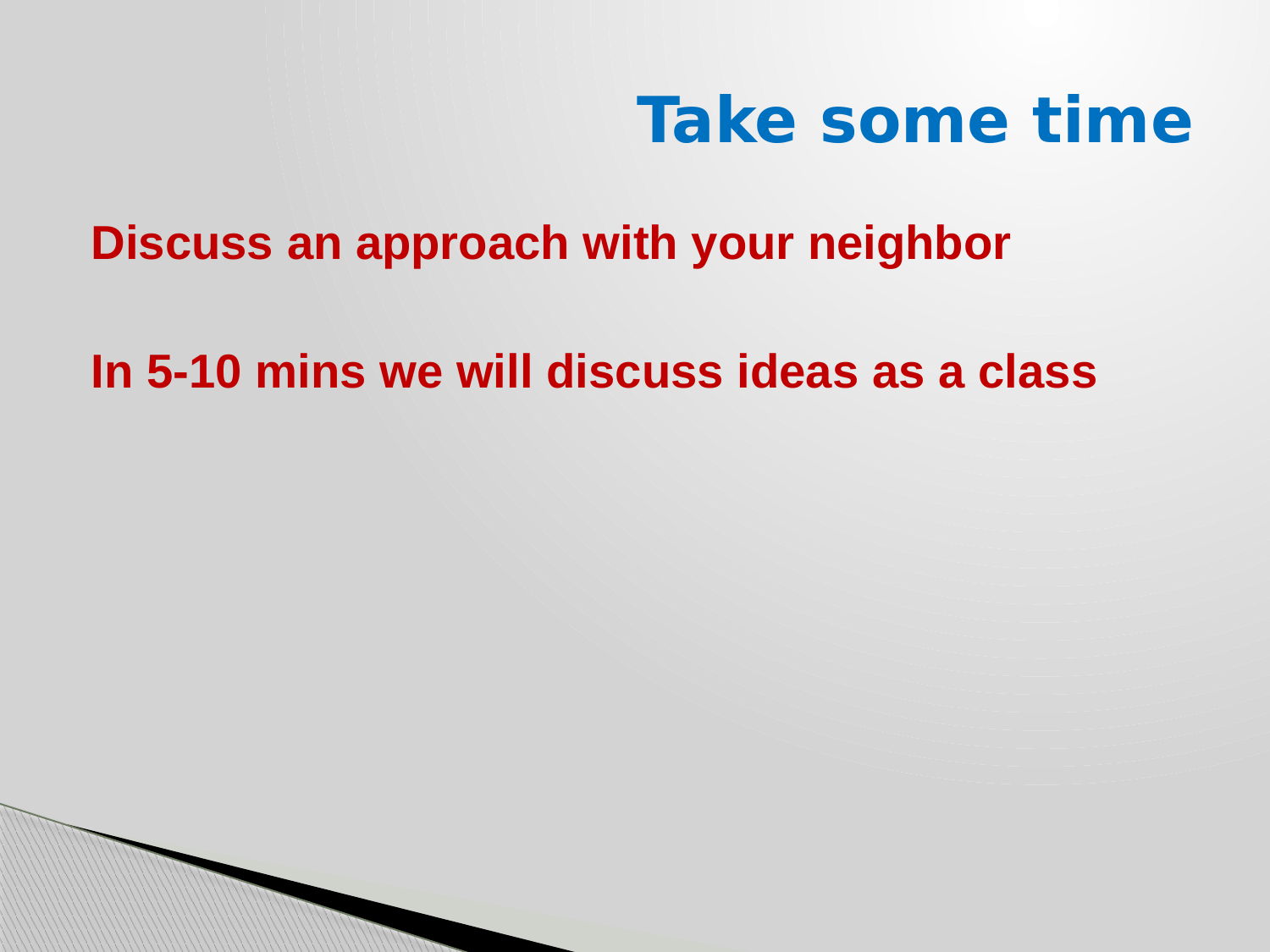

# Take some time
Discuss an approach with your neighbor

In 5-10 mins we will discuss ideas as a class